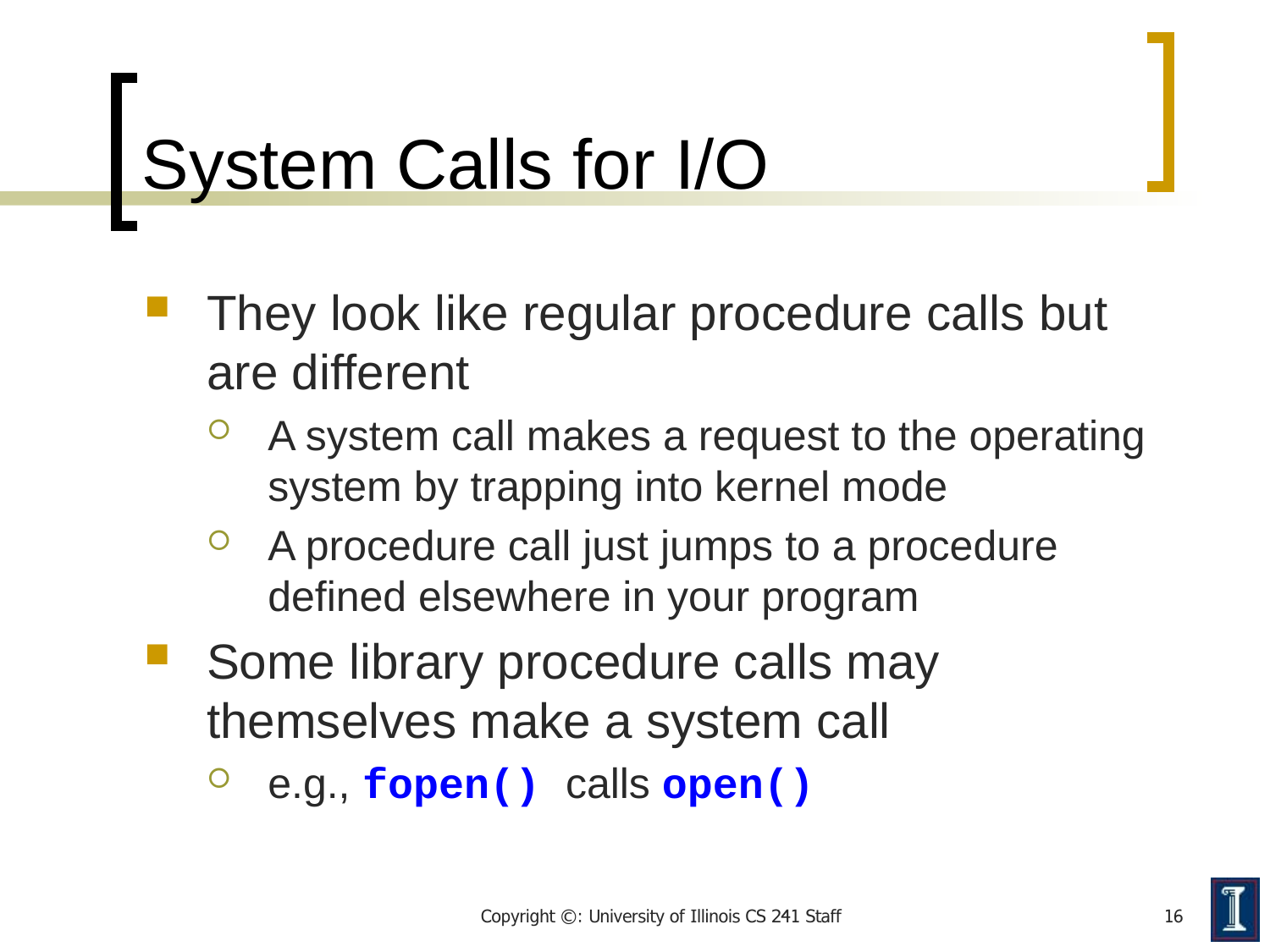

# System Calls for I/O
They look like regular procedure calls but are different
A system call makes a request to the operating system by trapping into kernel mode
A procedure call just jumps to a procedure defined elsewhere in your program
Some library procedure calls may themselves make a system call
e.g., fopen() calls open()
Copyright ©: University of Illinois CS 241 Staff
16